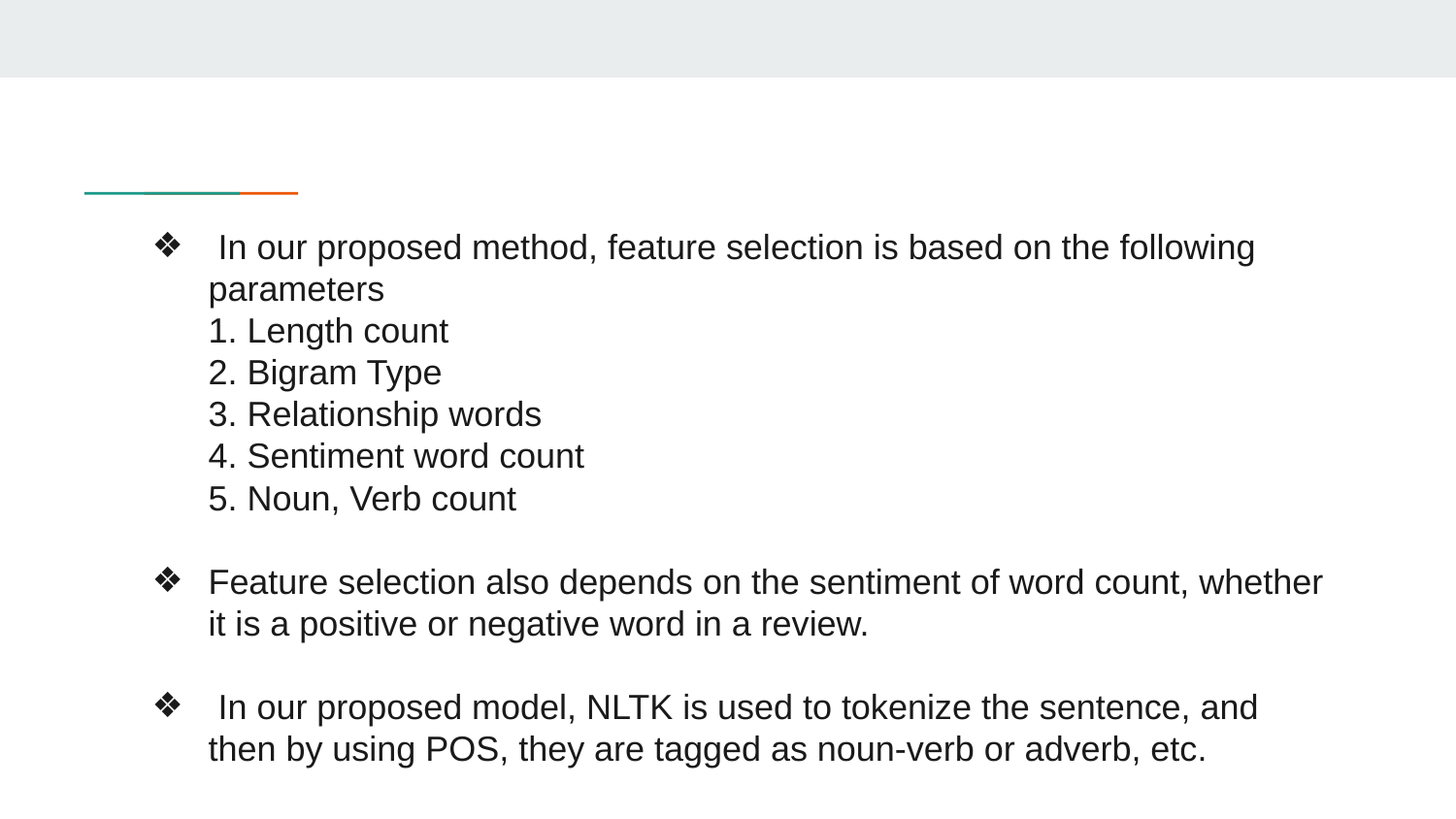

# In our proposed method, feature selection is based on the following parameters
1. Length count
2. Bigram Type
3. Relationship words
4. Sentiment word count
5. Noun, Verb count

Feature selection also depends on the sentiment of word count, whether it is a positive or negative word in a review.

 In our proposed model, NLTK is used to tokenize the sentence, and then by using POS, they are tagged as noun-verb or adverb, etc.